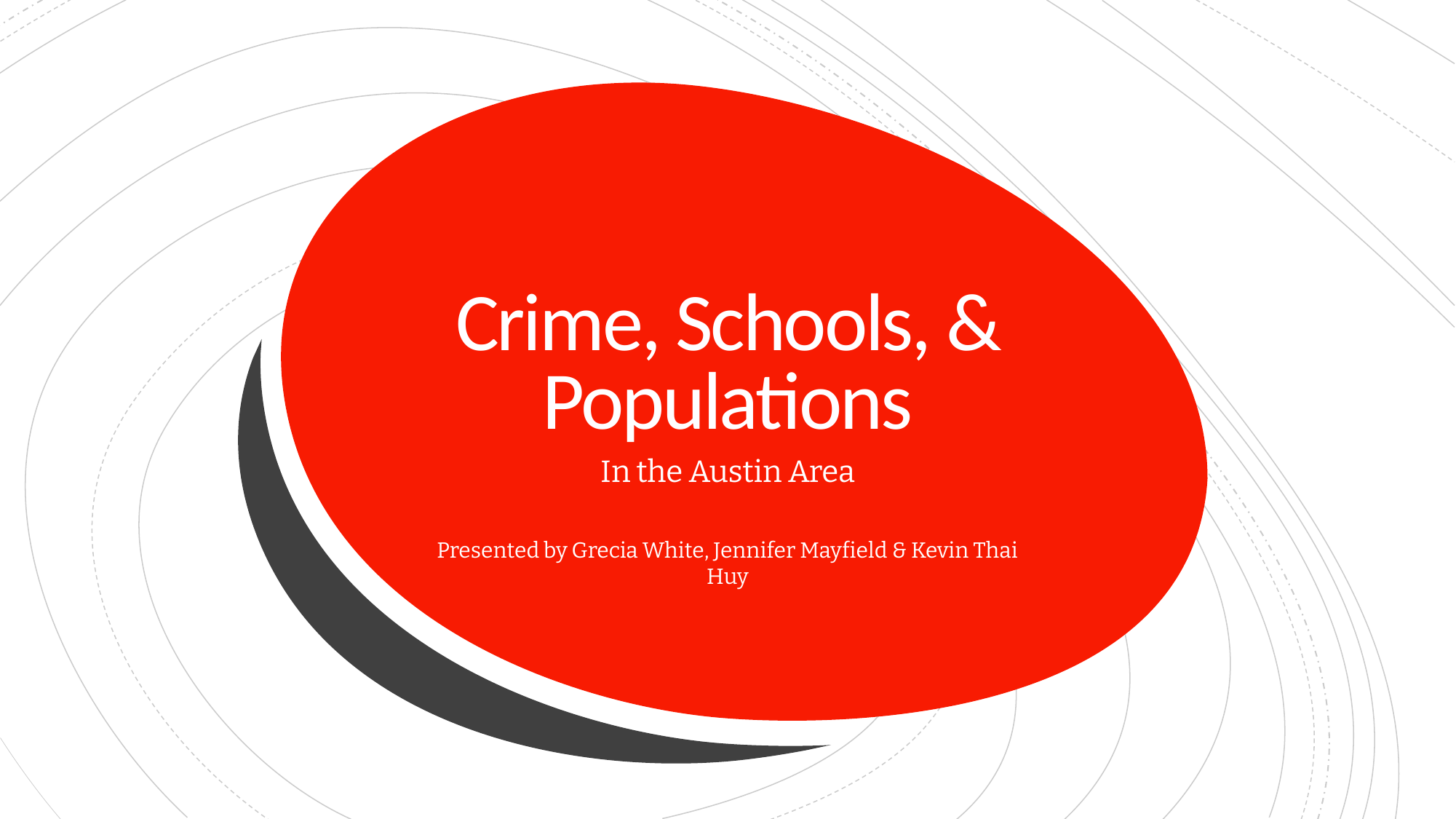

# Crime, Schools, & Populations

In the Austin Area

Presented by Grecia White, Jennifer Mayfield & Kevin Thai Huy